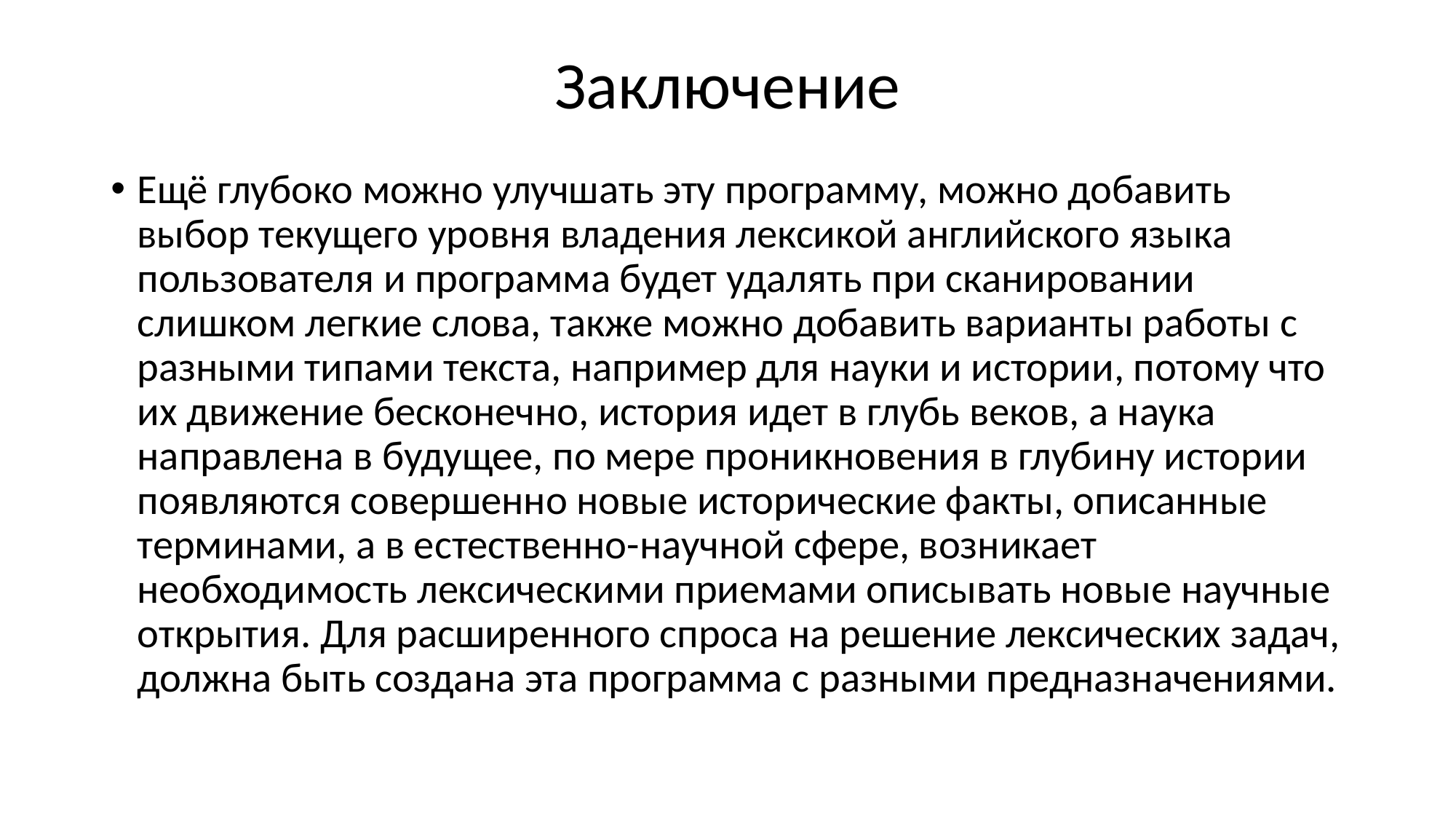

# Заключение
Ещё глубоко можно улучшать эту программу, можно добавить выбор текущего уровня владения лексикой английского языка пользователя и программа будет удалять при сканировании слишком легкие слова, также можно добавить варианты работы с разными типами текста, например для науки и истории, потому что их движение бесконечно, история идет в глубь веков, а наука направлена в будущее, по мере проникновения в глубину истории появляются совершенно новые исторические факты, описанные терминами, а в естественно-научной сфере, возникает необходимость лексическими приемами описывать новые научные открытия. Для расширенного спроса на решение лексических задач, должна быть создана эта программа с разными предназначениями.